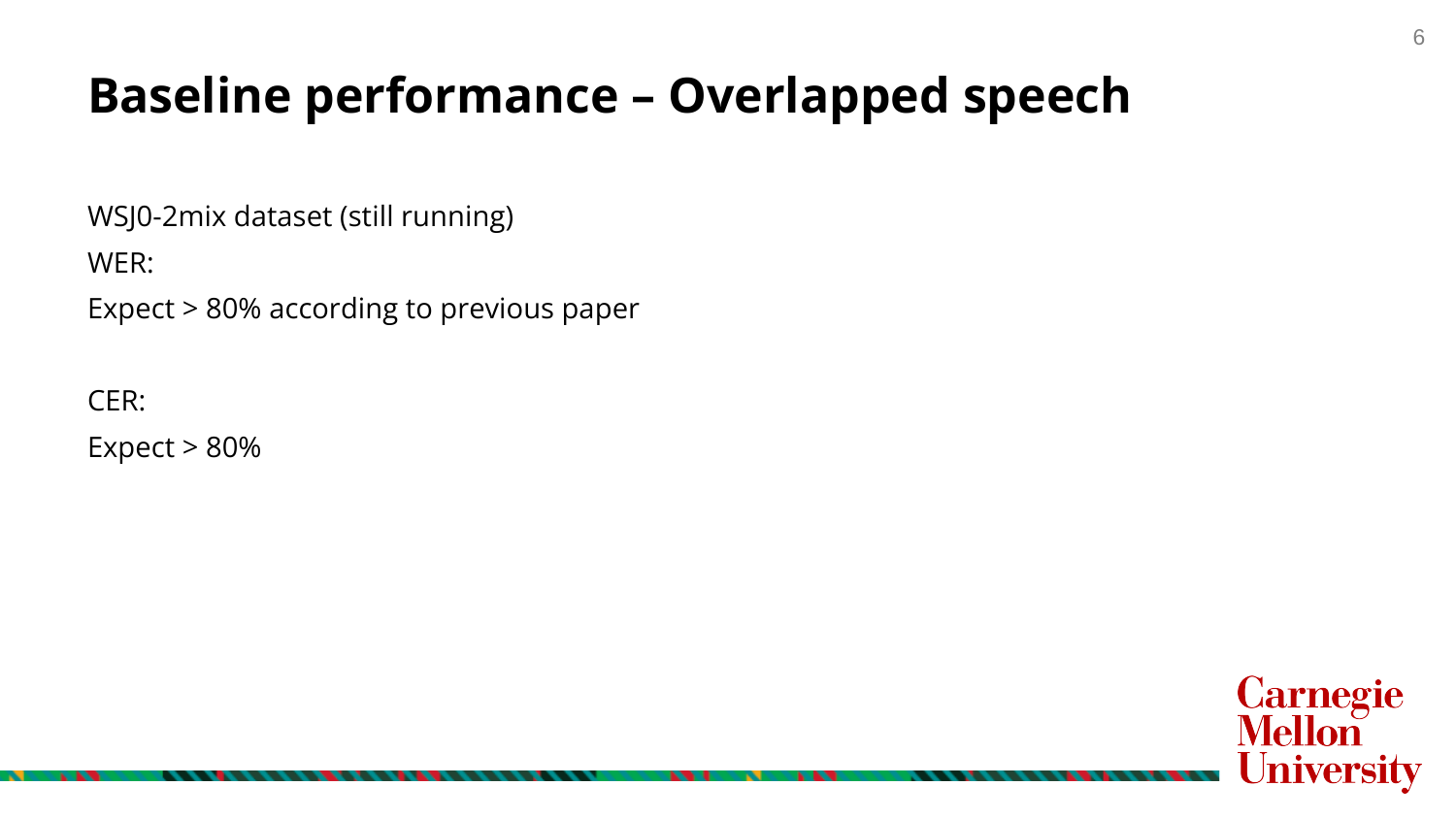

# Baseline performance – Overlapped speech
WSJ0-2mix dataset (still running)
WER:
Expect > 80% according to previous paper

CER:
Expect > 80%